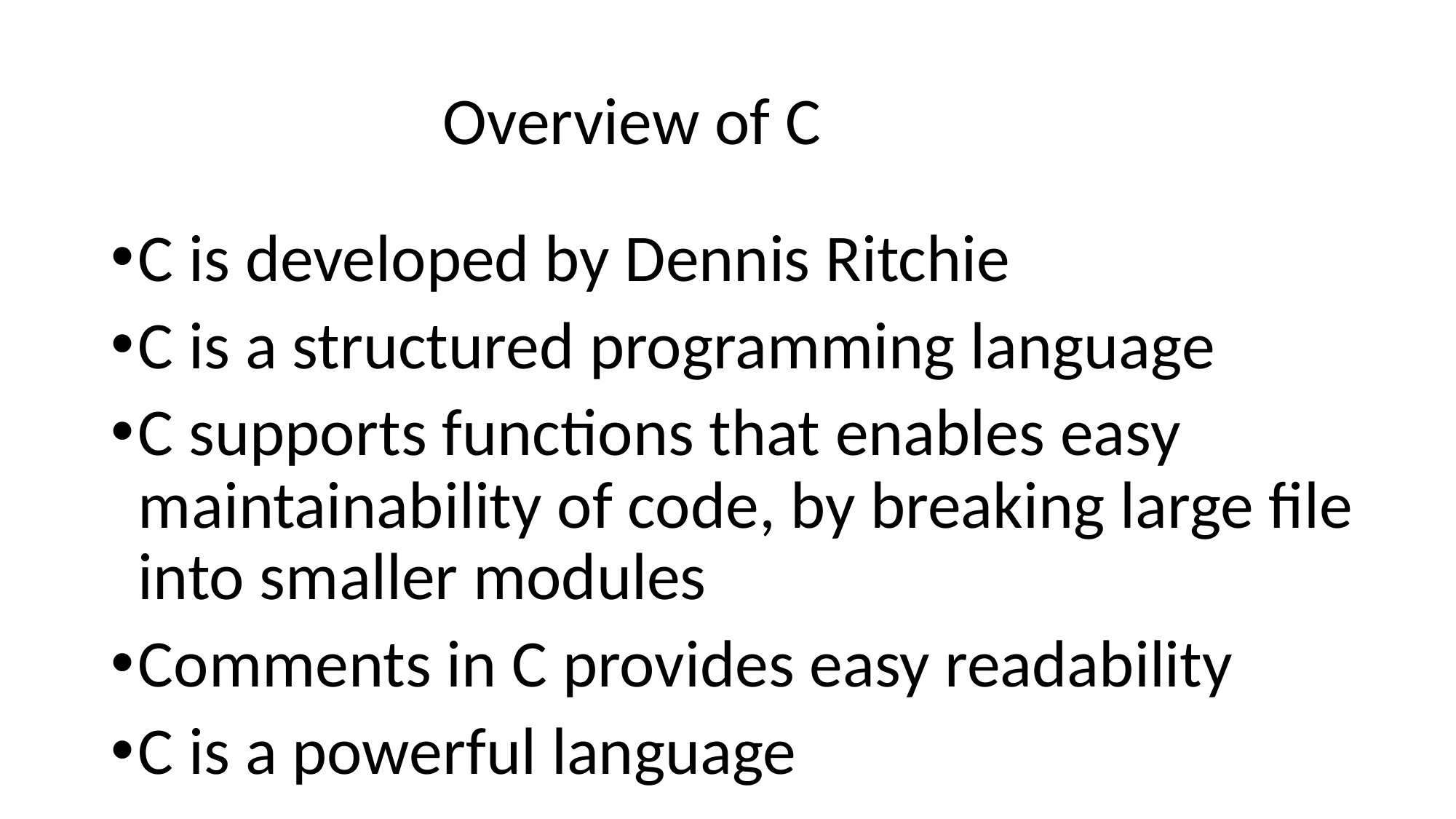

# Overview of C
C is developed by Dennis Ritchie
C is a structured programming language
C supports functions that enables easy maintainability of code, by breaking large file into smaller modules
Comments in C provides easy readability
C is a powerful language